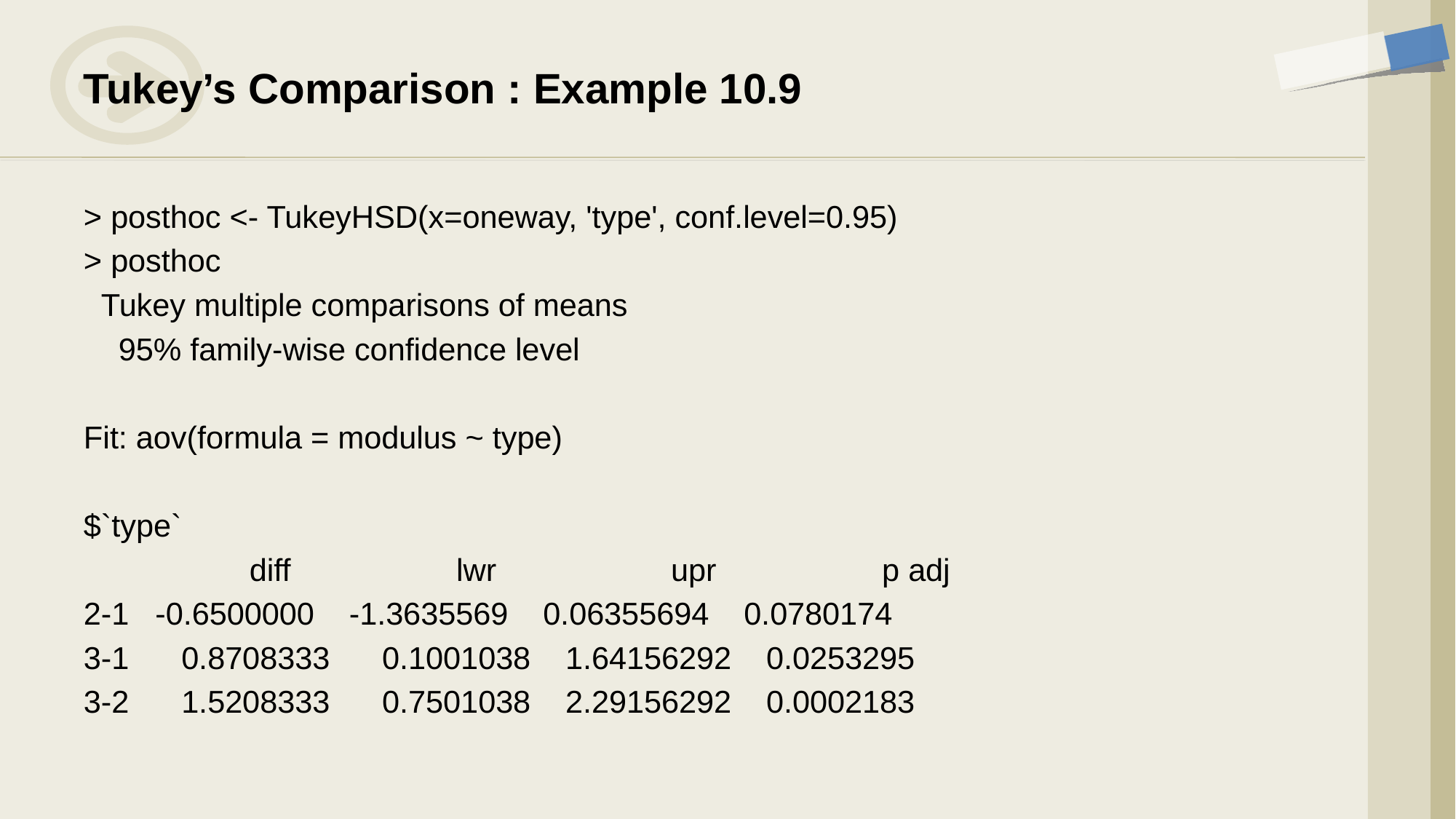

# Tukey’s Comparison : Example 10.9
> posthoc <- TukeyHSD(x=oneway, 'type', conf.level=0.95)
> posthoc
  Tukey multiple comparisons of means
    95% family-wise confidence level

Fit: aov(formula = modulus ~ type)

$`type`
                   diff                   lwr                    upr                   p adj
2-1   -0.6500000    -1.3635569    0.06355694    0.0780174
3-1      0.8708333      0.1001038    1.64156292    0.0253295
3-2      1.5208333      0.7501038    2.29156292    0.0002183